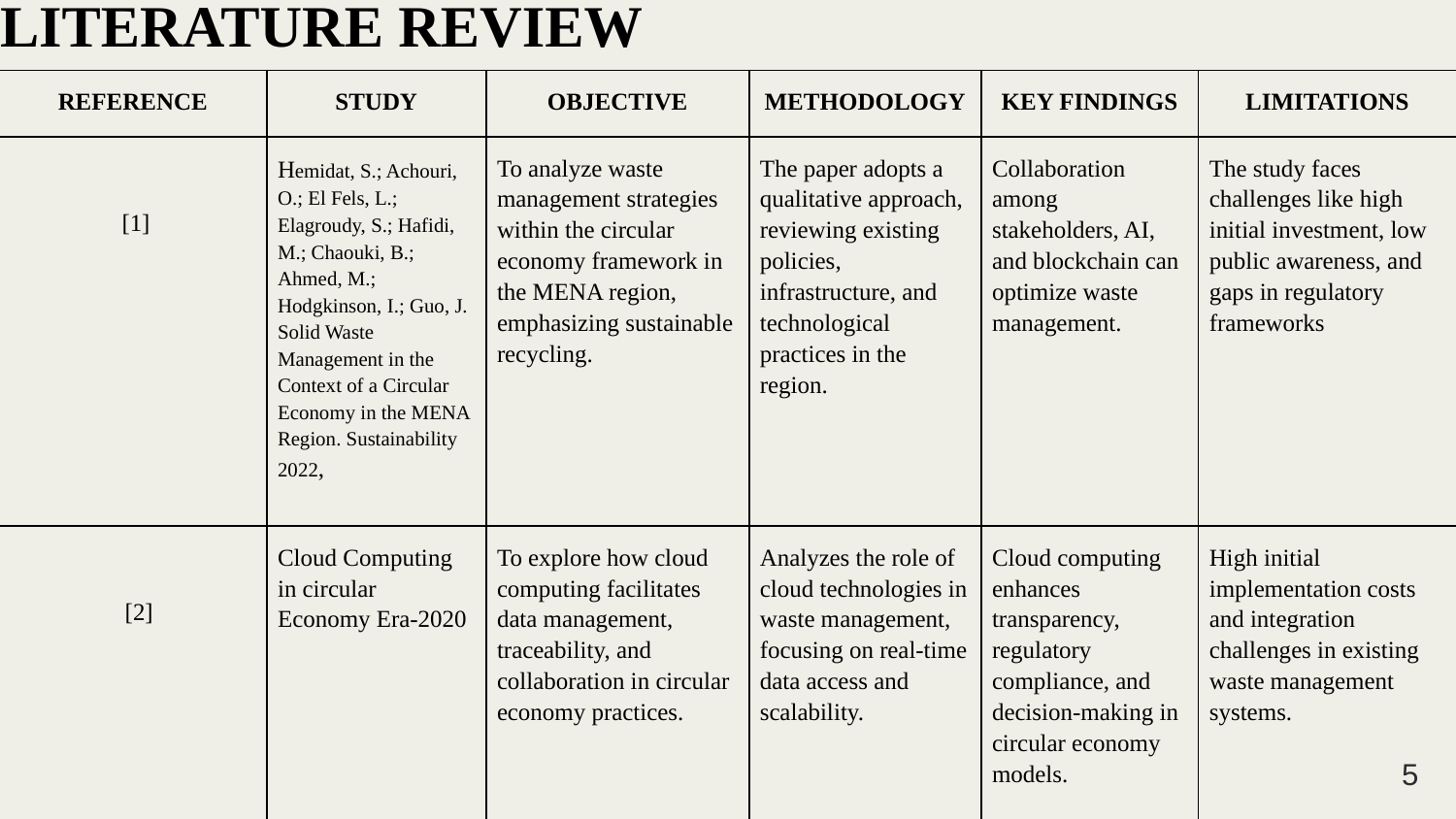

LITERATURE REVIEW
| REFERENCE | STUDY | OBJECTIVE | METHODOLOGY | KEY FINDINGS | LIMITATIONS |
| --- | --- | --- | --- | --- | --- |
| [1] | Hemidat, S.; Achouri, O.; El Fels, L.; Elagroudy, S.; Hafidi, M.; Chaouki, B.; Ahmed, M.; Hodgkinson, I.; Guo, J. Solid Waste Management in the Context of a Circular Economy in the MENA Region. Sustainability 2022, | To analyze waste management strategies within the circular economy framework in the MENA region, emphasizing sustainable recycling. | The paper adopts a qualitative approach, reviewing existing policies, infrastructure, and technological practices in the region. | Collaboration among stakeholders, AI, and blockchain can optimize waste management. | The study faces challenges like high initial investment, low public awareness, and gaps in regulatory frameworks |
| [2] | Cloud Computing in circular Economy Era-2020 | To explore how cloud computing facilitates data management, traceability, and collaboration in circular economy practices. | Analyzes the role of cloud technologies in waste management, focusing on real-time data access and scalability. | Cloud computing enhances transparency, regulatory compliance, and decision-making in circular economy models. | High initial implementation costs and integration challenges in existing waste management systems. |

   5